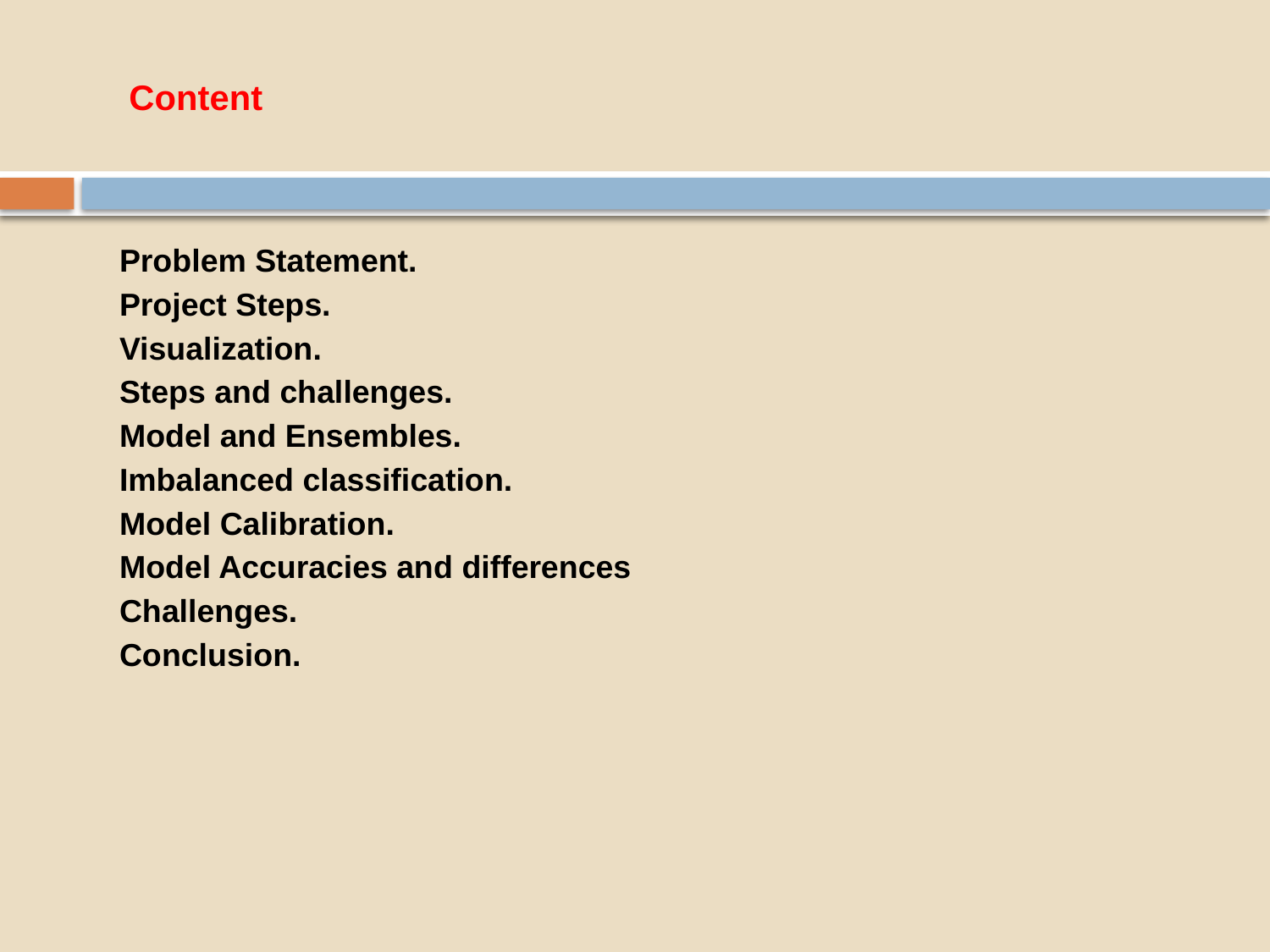

# Content
Problem Statement.
Project Steps.
Visualization.
Steps and challenges.
Model and Ensembles.
Imbalanced classification.
Model Calibration.
Model Accuracies and differences
Challenges.
Conclusion.